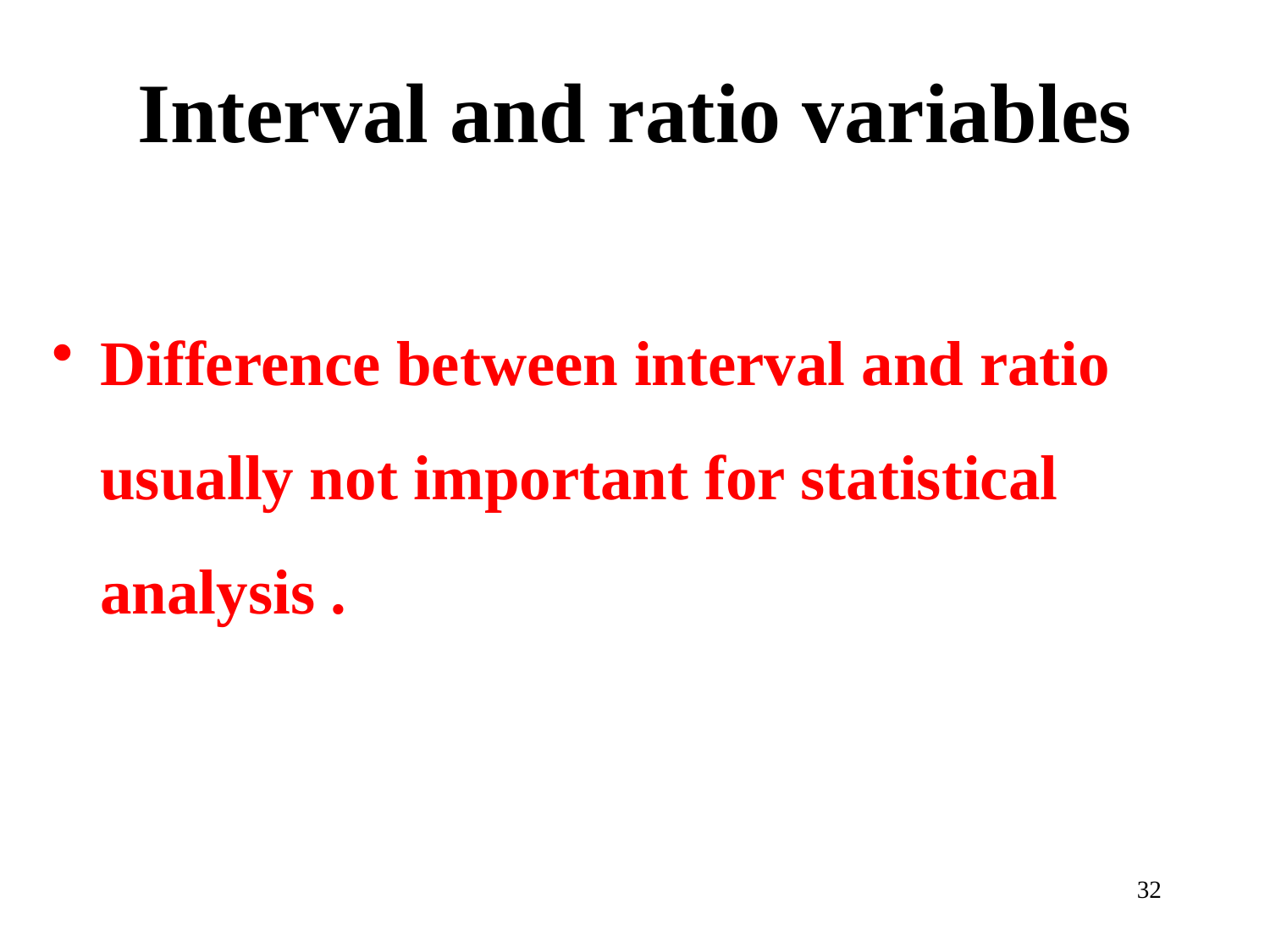

# Interval and ratio variables
Difference between interval and ratio usually not important for statistical analysis .

32